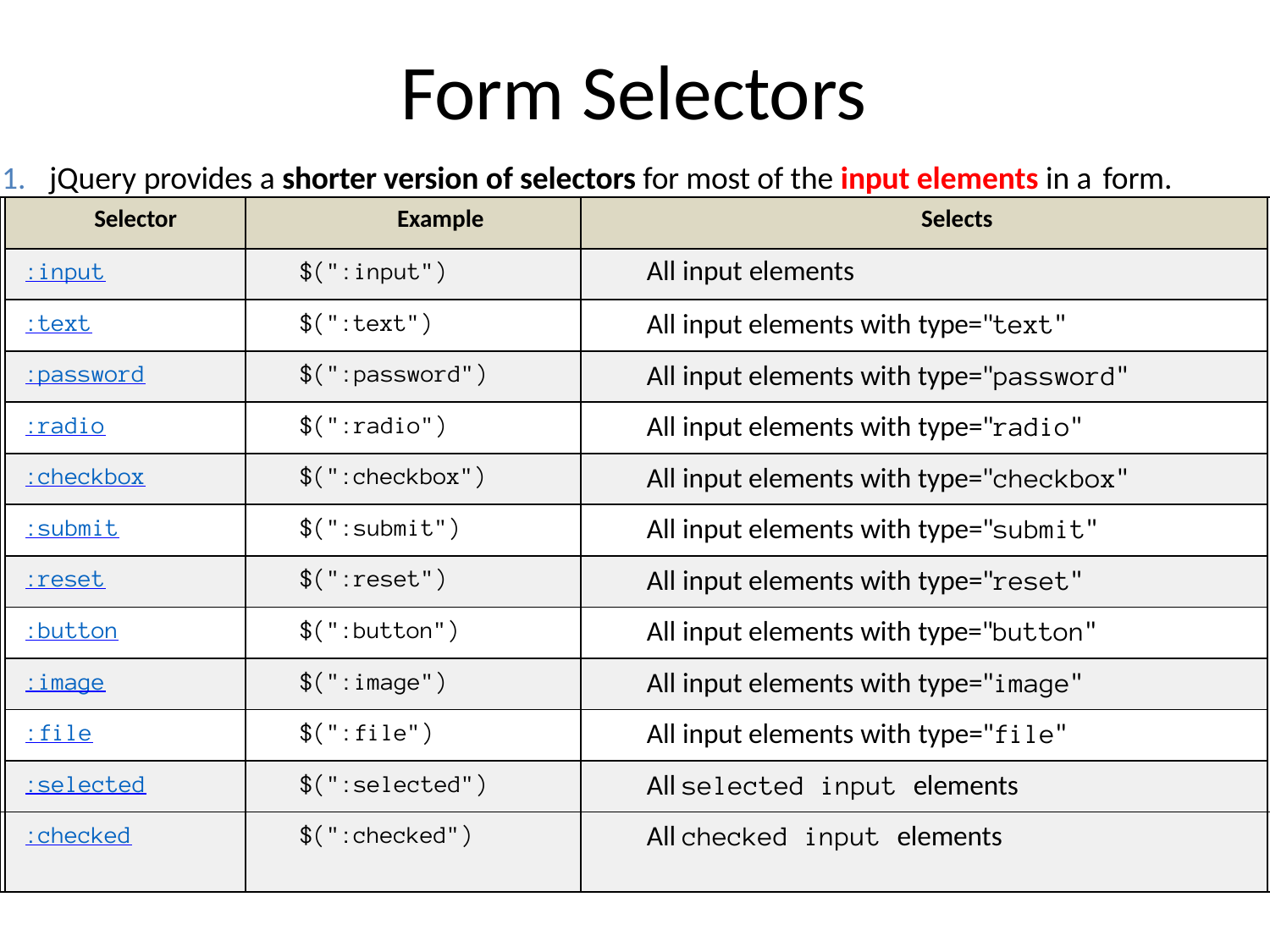

# Form Selectors
jQuery provides a shorter version of selectors for most of the input elements in a form.
|  | Selector | Example | Selects |  |
| --- | --- | --- | --- | --- |
|  | :input | $(":input") | All input elements |  |
|  | :text | $(":text") | All input elements with type="text" |  |
|  | :password | $(":password") | All input elements with type="password" |  |
|  | :radio | $(":radio") | All input elements with type="radio" |  |
|  | :checkbox | $(":checkbox") | All input elements with type="checkbox" |  |
|  | :submit | $(":submit") | All input elements with type="submit" |  |
|  | :reset | $(":reset") | All input elements with type="reset" |  |
|  | :button | $(":button") | All input elements with type="button" |  |
|  | :image | $(":image") | All input elements with type="image" |  |
|  | :file | $(":file") | All input elements with type="file" |  |
|  | :selected | $(":selected") | All selected input elements |  |
|  | :checked | $(":checked") | All checked input elements |  |